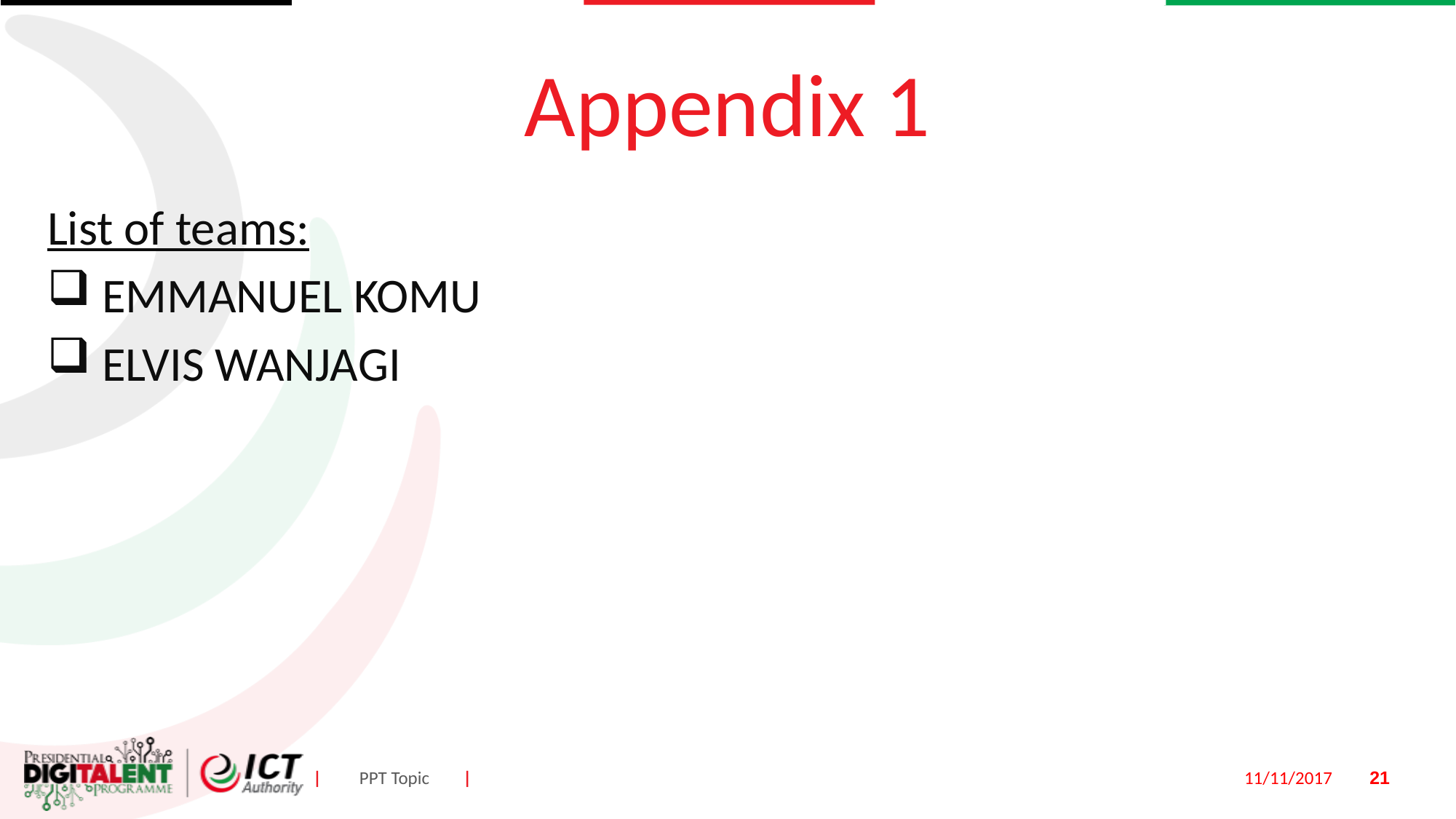

# Appendix 1
List of teams:
EMMANUEL KOMU
ELVIS WANJAGI